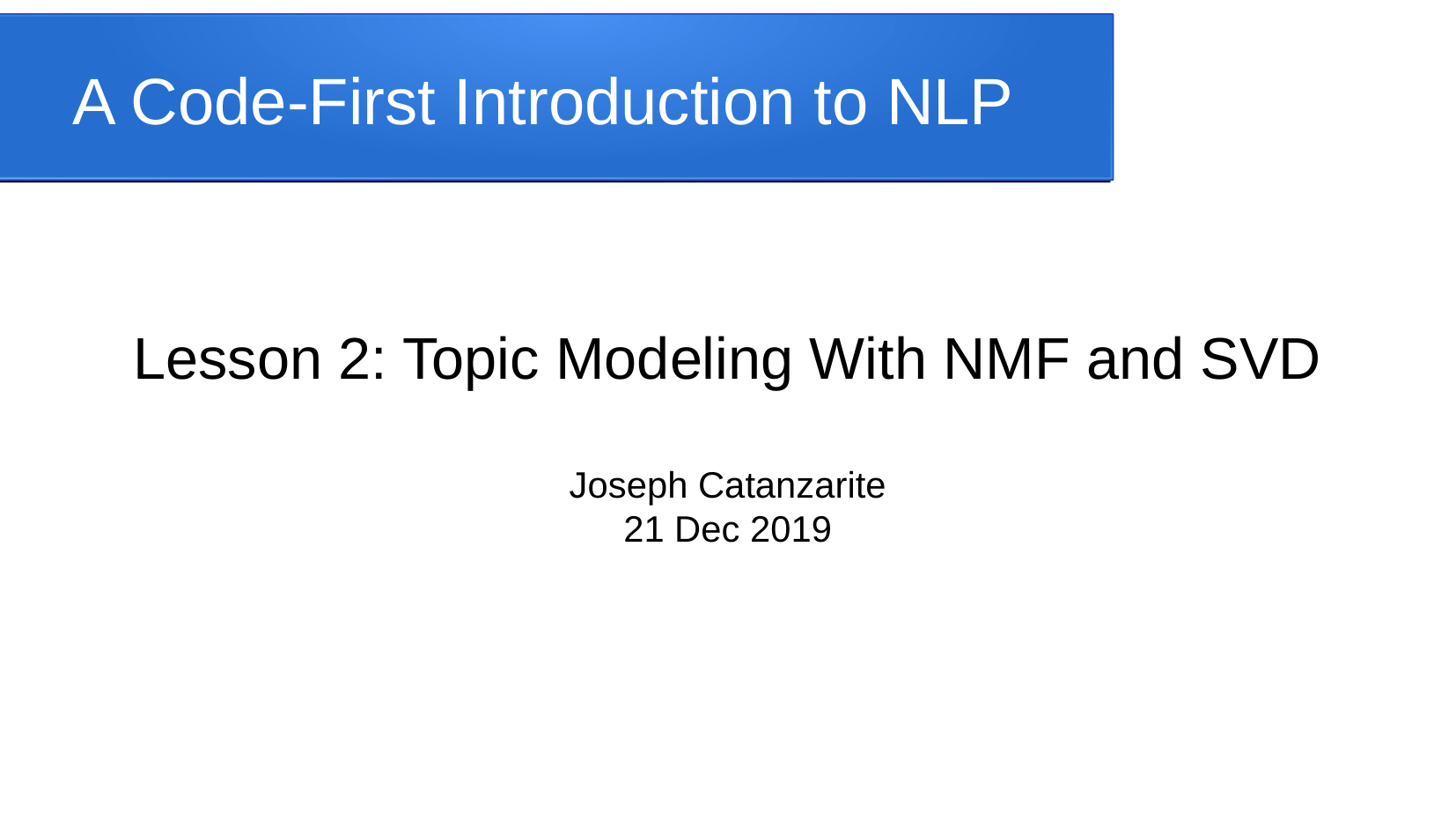

A Code-First Introduction to NLP
Lesson 2: Topic Modeling With NMF and SVD

Joseph Catanzarite
21 Dec 2019